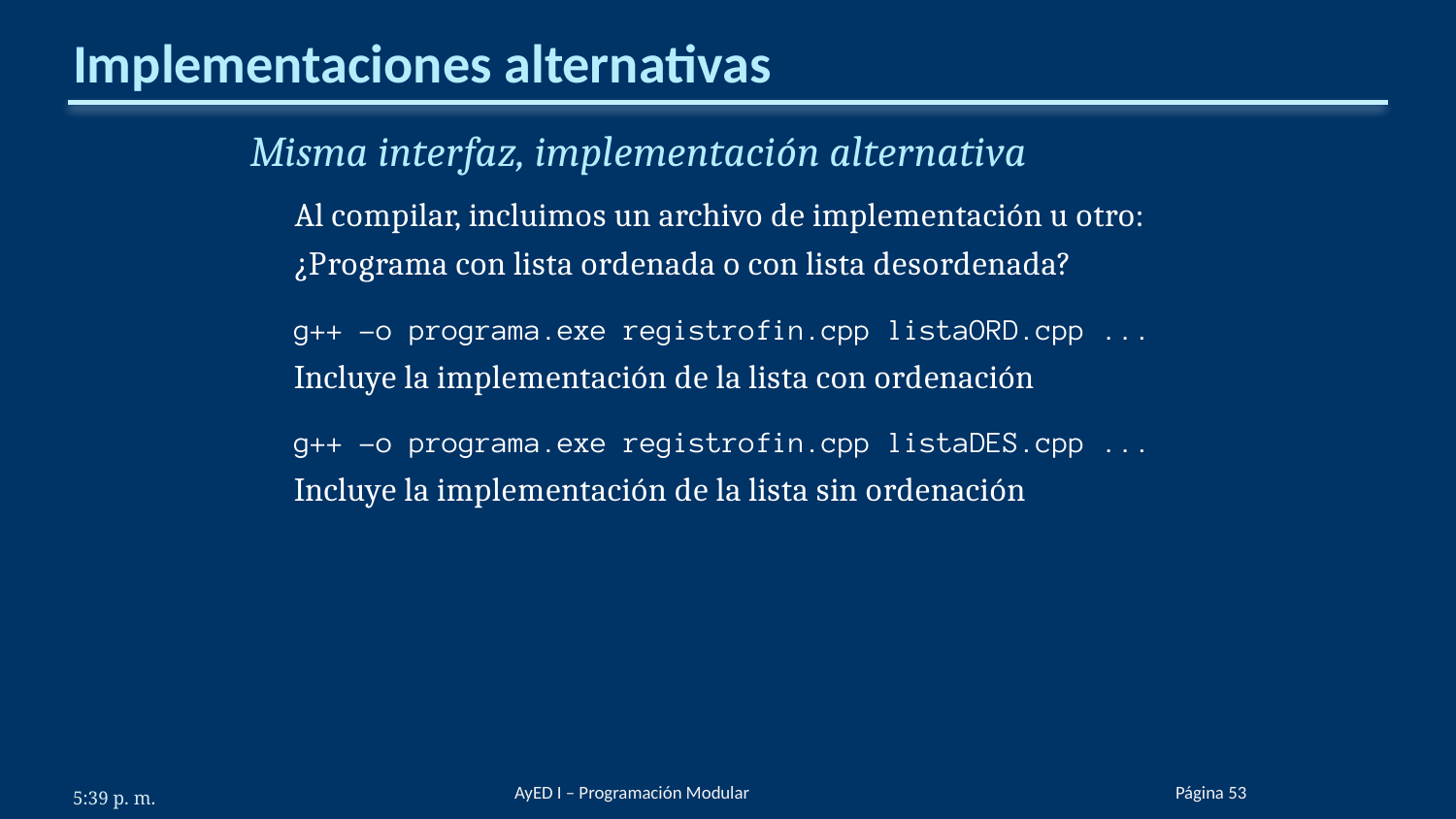

# Implementaciones alternativas
Misma interfaz, implementación alternativa
Al compilar, incluimos un archivo de implementación u otro:
¿Programa con lista ordenada o con lista desordenada?
g++ -o programa.exe registrofin.cpp listaORD.cpp ...
Incluye la implementación de la lista con ordenación
g++ -o programa.exe registrofin.cpp listaDES.cpp ...
Incluye la implementación de la lista sin ordenación

AyED I – Programación Modular
Página 53
5:39 p. m.